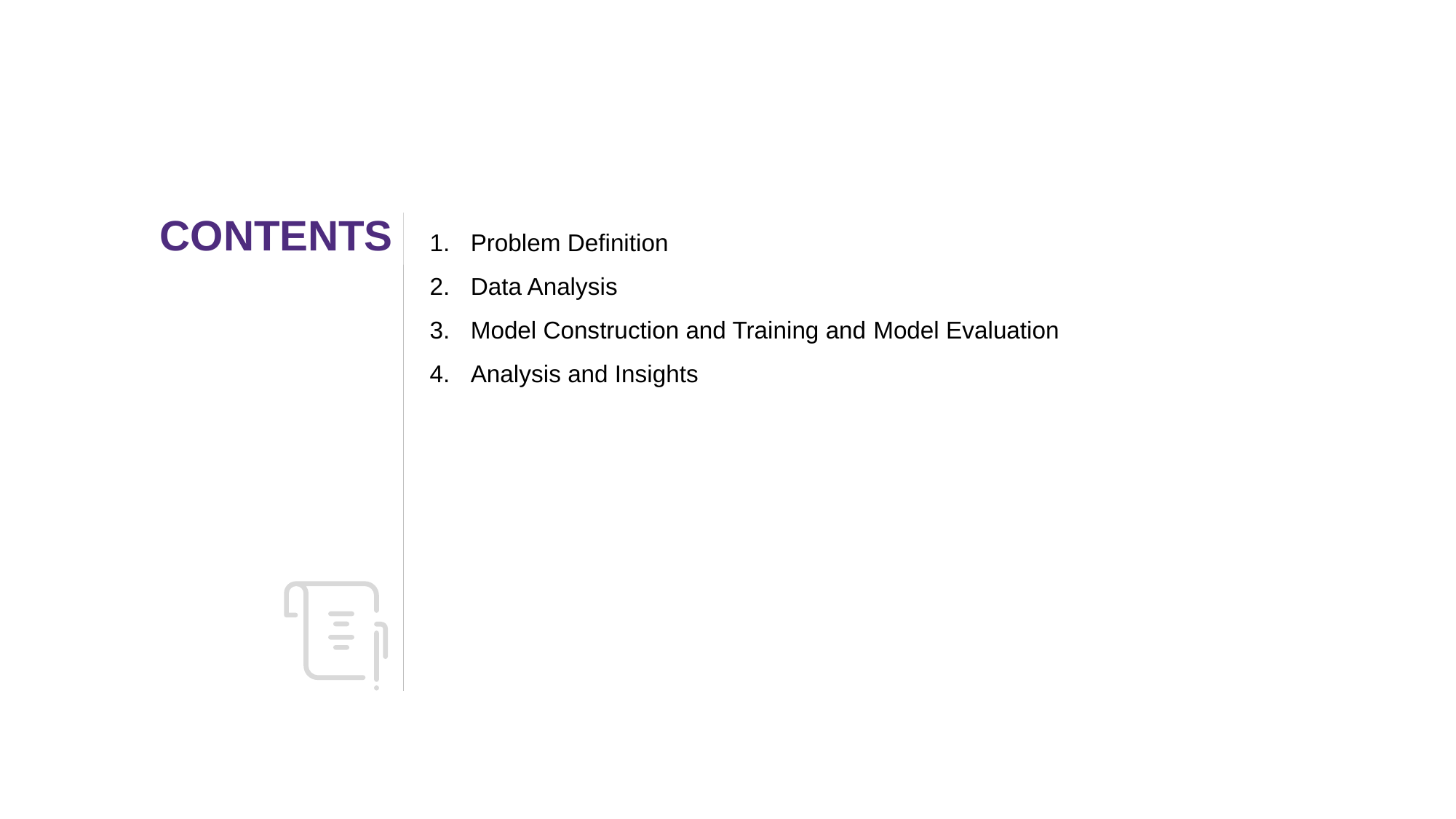

CONTENTS
Problem Definition
Data Analysis
Model Construction and Training and Model Evaluation
Analysis and Insights